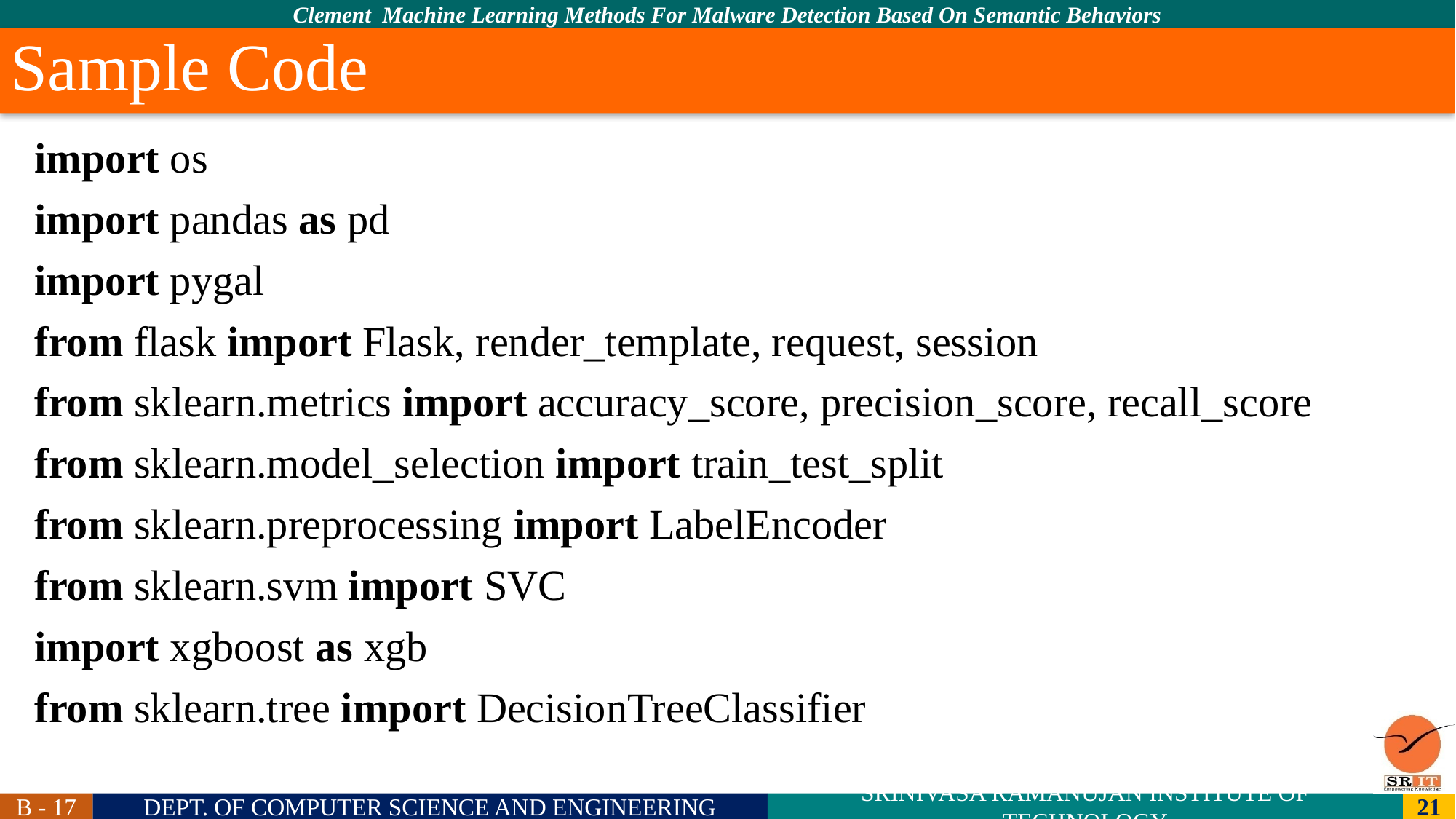

# Sample Code
import os
import pandas as pd
import pygal
from flask import Flask, render_template, request, session
from sklearn.metrics import accuracy_score, precision_score, recall_score
from sklearn.model_selection import train_test_split
from sklearn.preprocessing import LabelEncoder
from sklearn.svm import SVC
import xgboost as xgb
from sklearn.tree import DecisionTreeClassifier